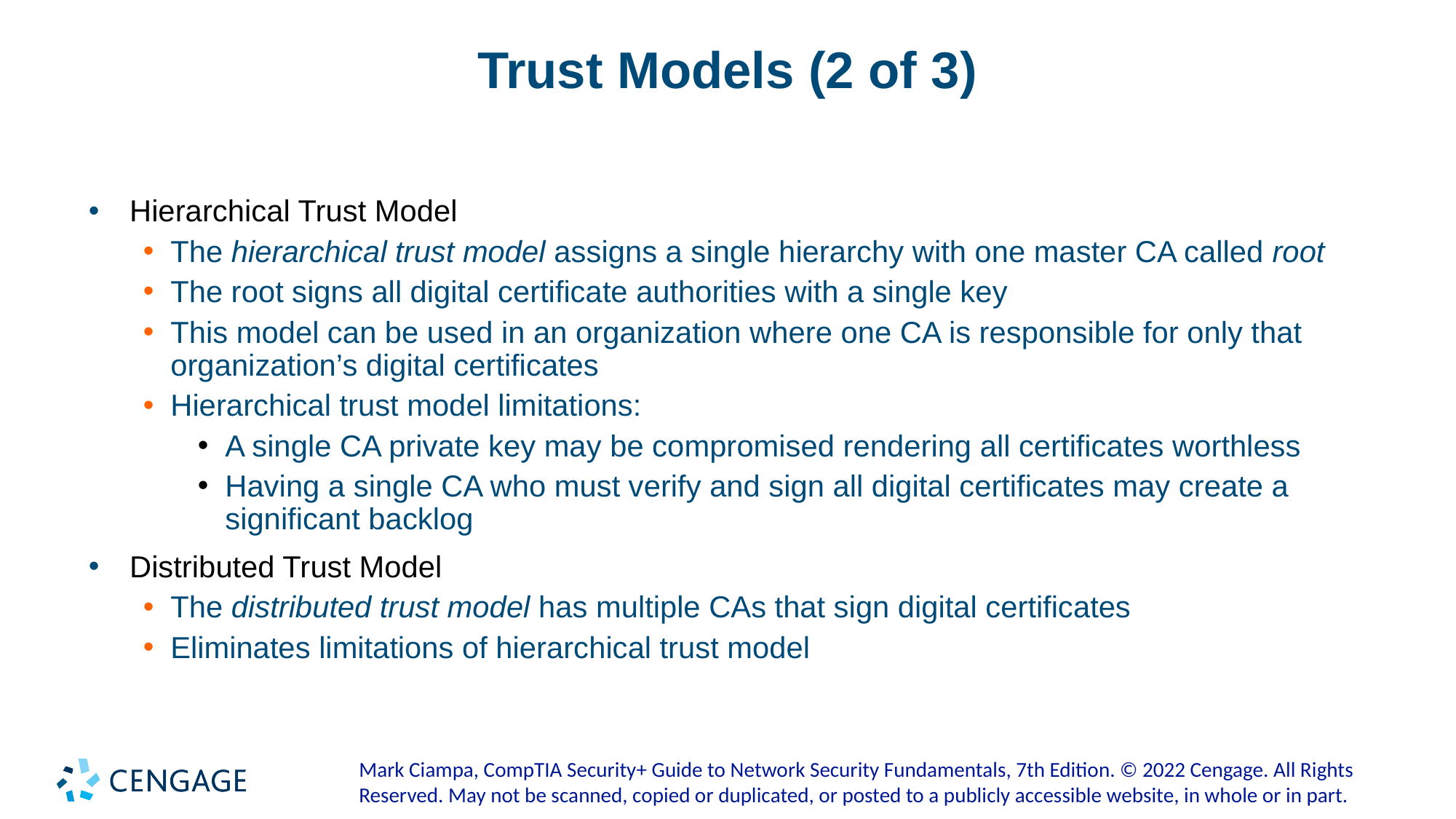

# Trust Models (2 of 3)
Hierarchical Trust Model
The hierarchical trust model assigns a single hierarchy with one master CA called root
The root signs all digital certificate authorities with a single key
This model can be used in an organization where one CA is responsible for only that organization’s digital certificates
Hierarchical trust model limitations:
A single CA private key may be compromised rendering all certificates worthless
Having a single CA who must verify and sign all digital certificates may create a significant backlog
Distributed Trust Model
The distributed trust model has multiple CAs that sign digital certificates
Eliminates limitations of hierarchical trust model